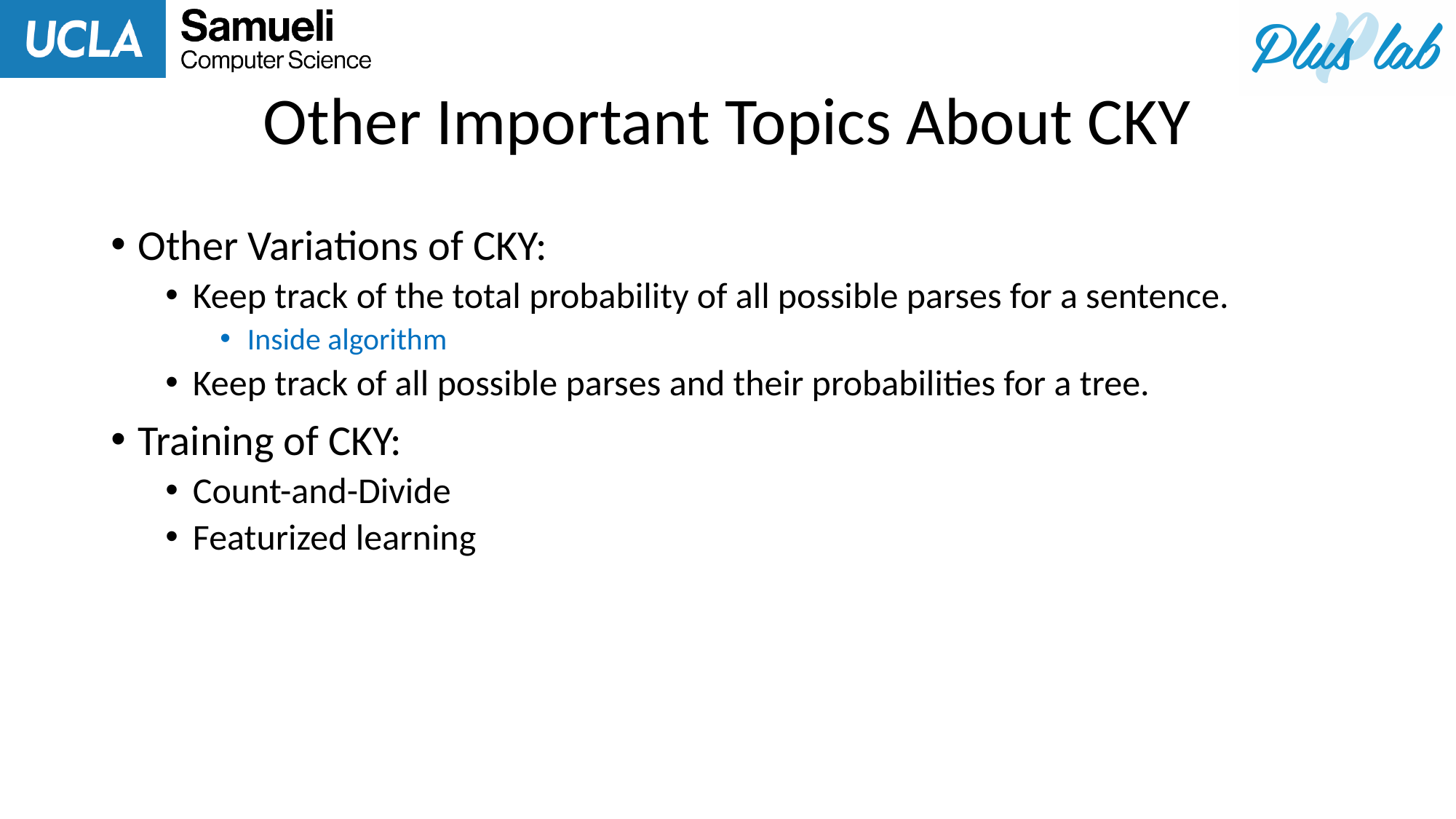

# Other Important Topics About CKY
Other Variations of CKY:
Keep track of the total probability of all possible parses for a sentence.
Inside algorithm
Keep track of all possible parses and their probabilities for a tree.
Training of CKY:
Count-and-Divide
Featurized learning